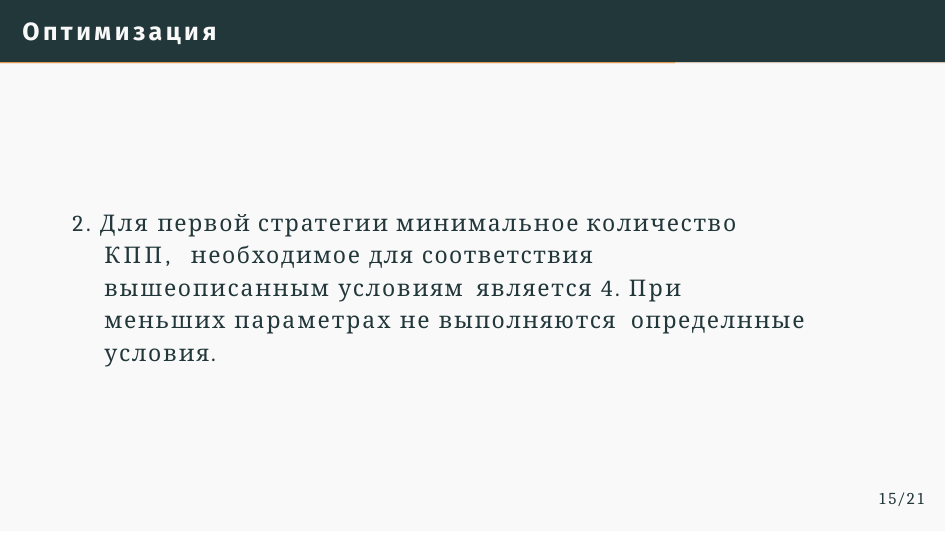

# Оптимизация

2. Для первой стратегии минимальное количество КПП,  необходимое для соответствия вышеописанным условиям  является 4. При меньших параметрах не выполняются  определнные условия.
15/21